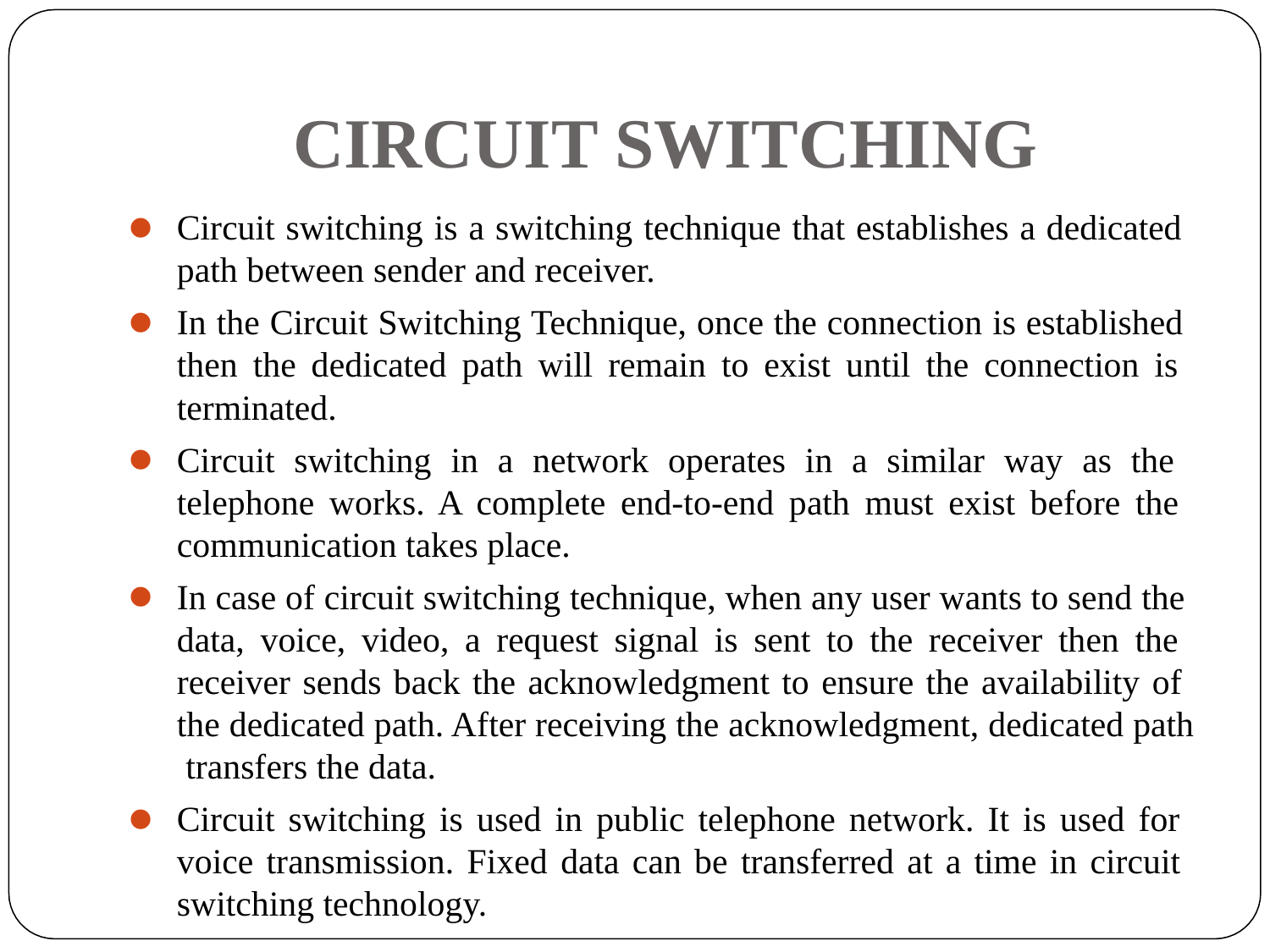

# CIRCUIT SWITCHING
Circuit switching is a switching technique that establishes a dedicated  path between sender and receiver.
In the Circuit Switching Technique, once the connection is established  then the dedicated path will remain to exist until the connection is  terminated.
Circuit switching in a network operates in a similar way as the  telephone works. A complete end-to-end path must exist before the  communication takes place.
In case of circuit switching technique, when any user wants to send the  data, voice, video, a request signal is sent to the receiver then the  receiver sends back the acknowledgment to ensure the availability of  the dedicated path. After receiving the acknowledgment, dedicated path  transfers the data.
Circuit switching is used in public telephone network. It is used for  voice transmission. Fixed data can be transferred at a time in circuit  switching technology.